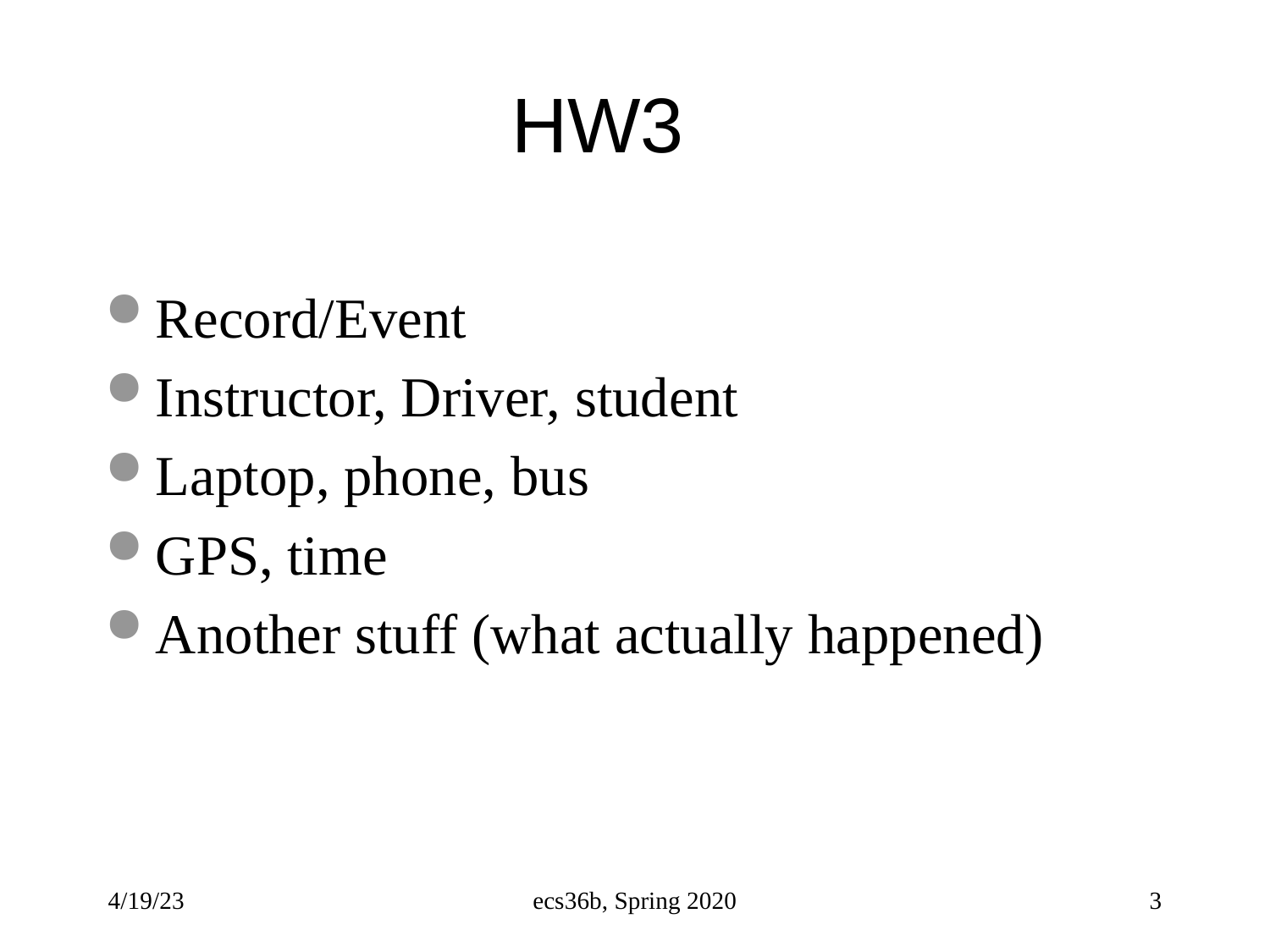

# HW3
Record/Event
Instructor, Driver, student
Laptop, phone, bus
GPS, time
Another stuff (what actually happened)
4/19/23
ecs36b, Spring 2020
3